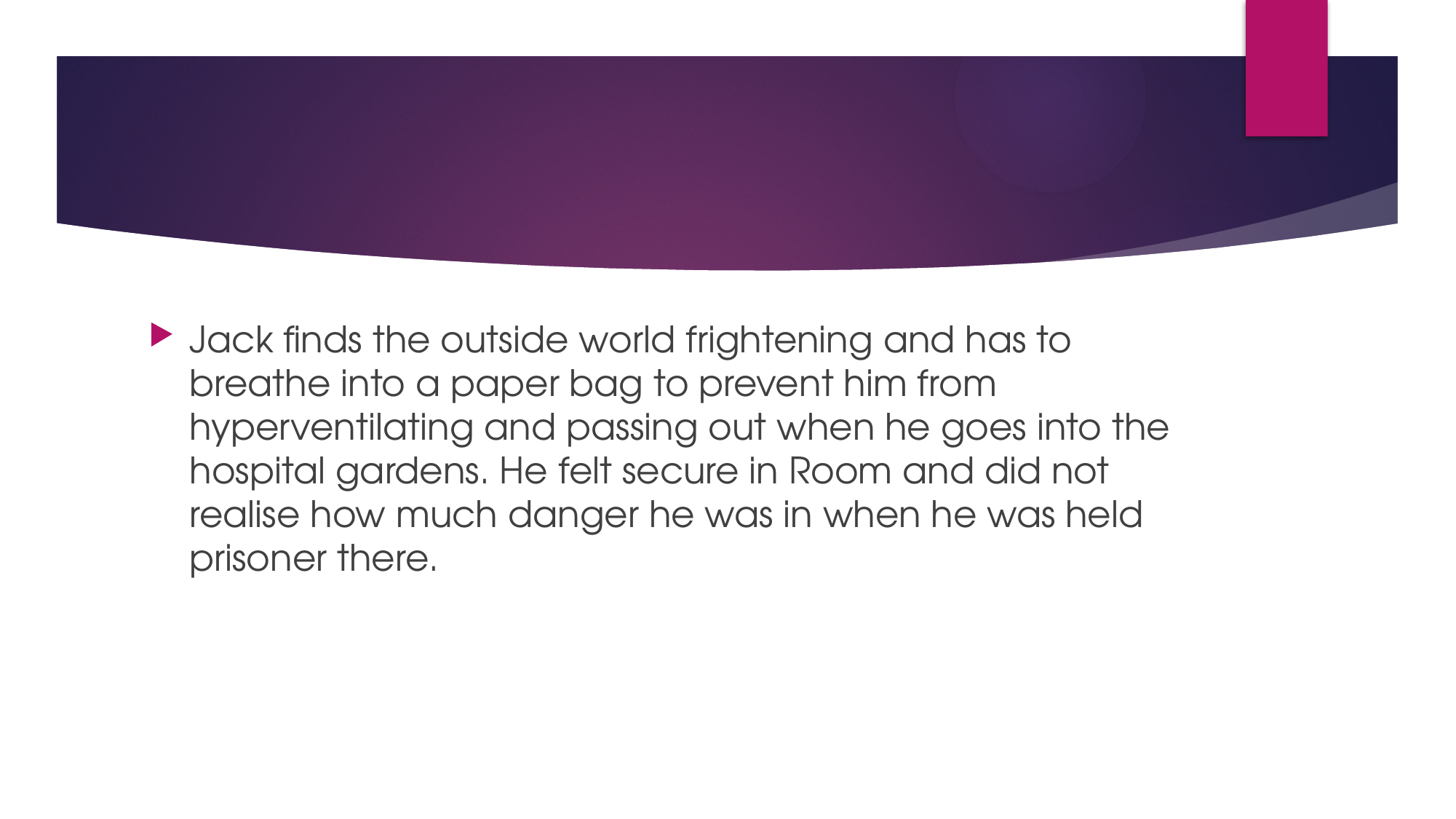

#
Jack finds the outside world frightening and has to breathe into a paper bag to prevent him from hyperventilating and passing out when he goes into the hospital gardens. He felt secure in Room and did not realise how much danger he was in when he was held prisoner there.